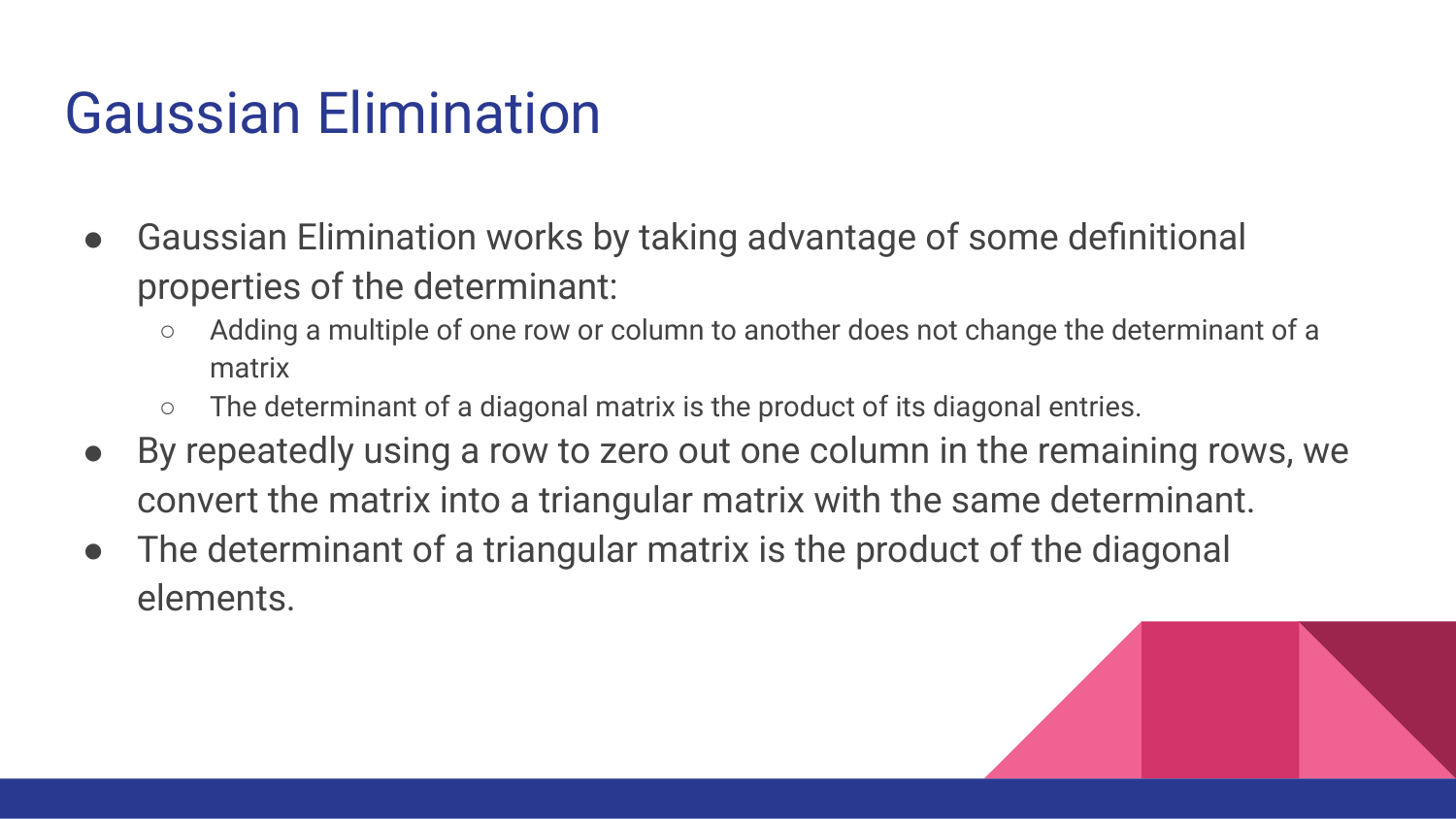

# Gaussian Elimination
Gaussian Elimination works by taking advantage of some definitional properties of the determinant:
Adding a multiple of one row or column to another does not change the determinant of a matrix
The determinant of a diagonal matrix is the product of its diagonal entries.
By repeatedly using a row to zero out one column in the remaining rows, we convert the matrix into a triangular matrix with the same determinant.
The determinant of a triangular matrix is the product of the diagonal elements.